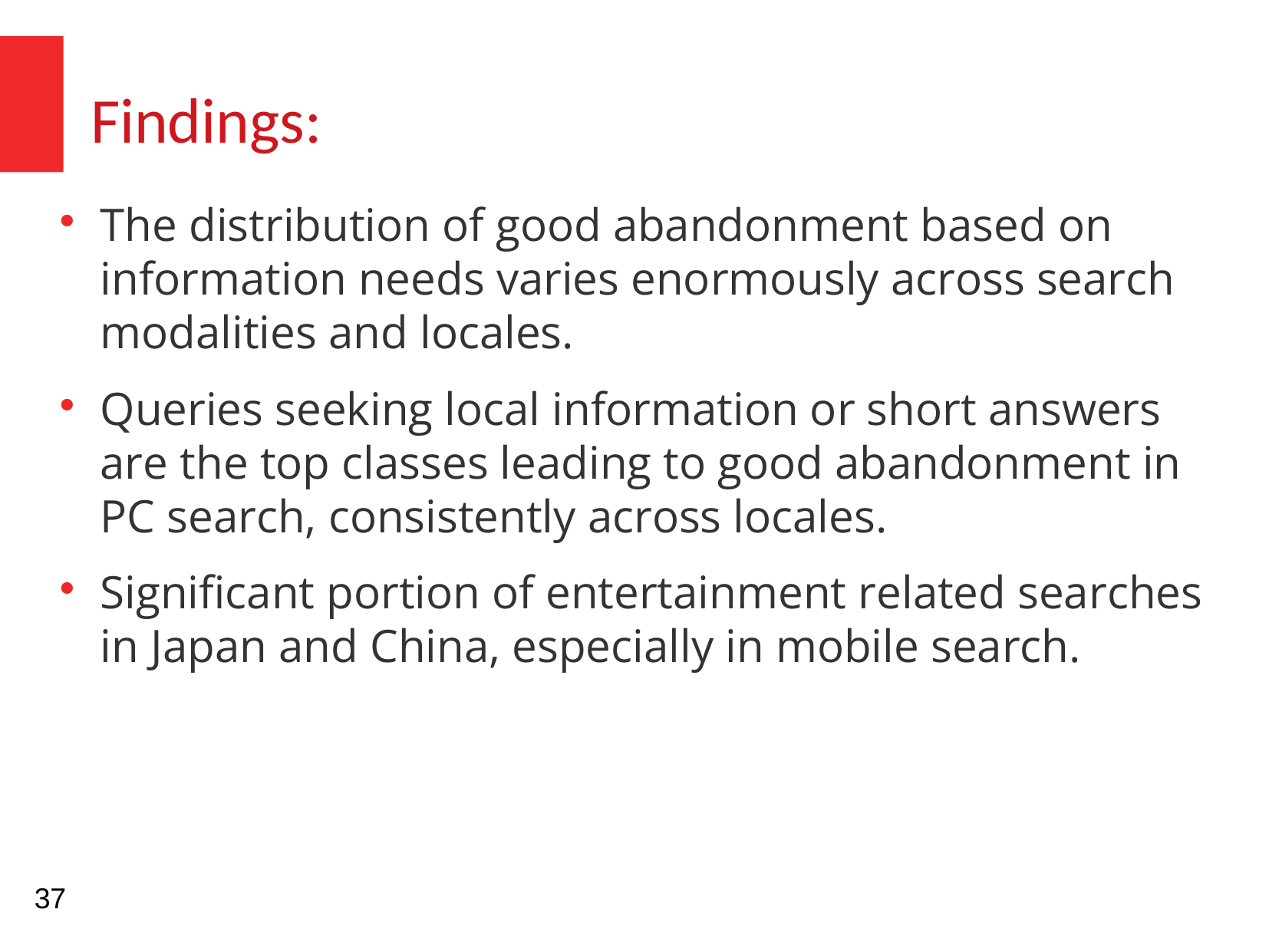

Findings:
The distribution of good abandonment based on information needs varies enormously across search modalities and locales.
Queries seeking local information or short answers are the top classes leading to good abandonment in PC search, consistently across locales.
Significant portion of entertainment related searches in Japan and China, especially in mobile search.
37